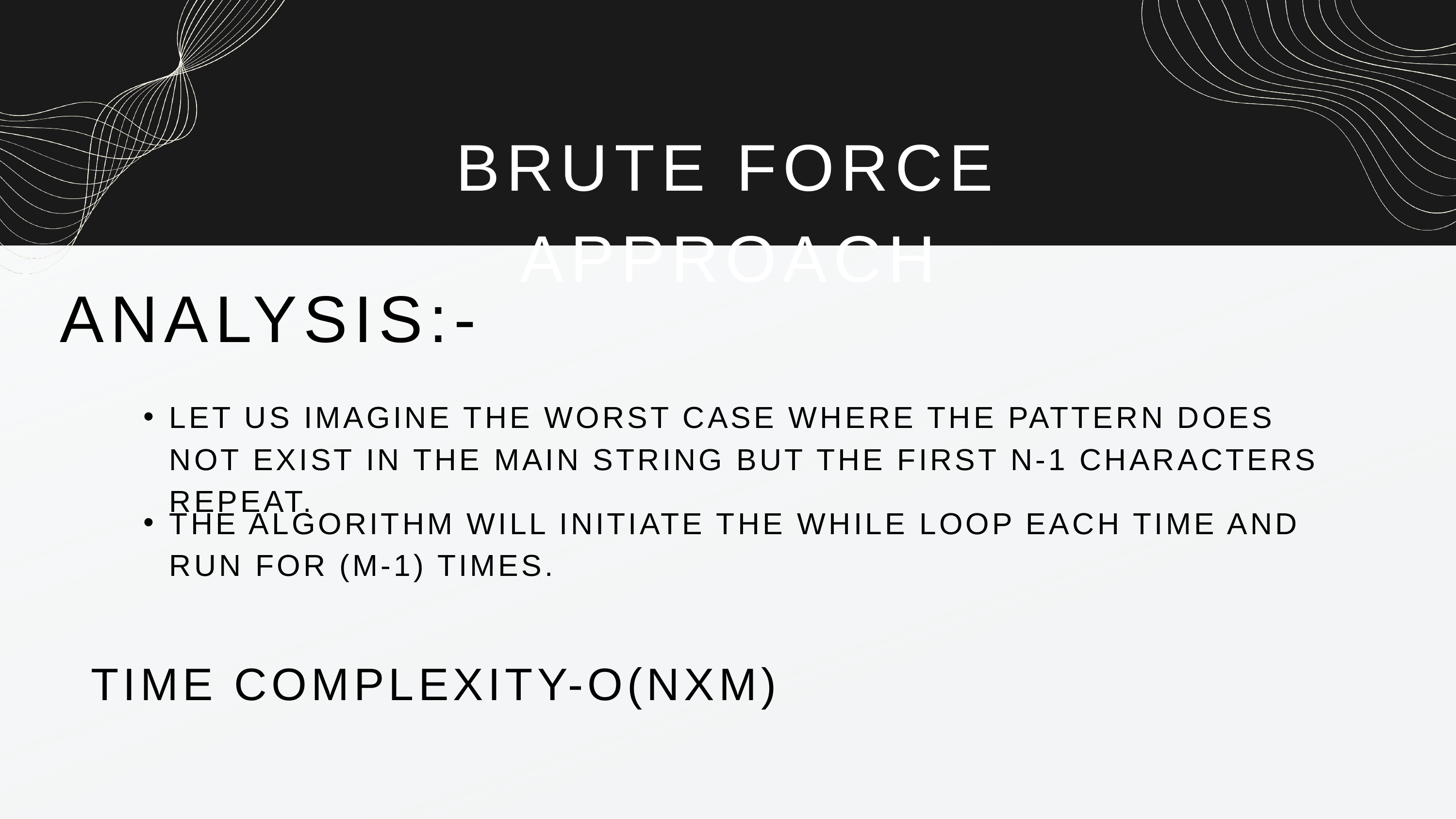

BRUTE FORCE APPROACH
ANALYSIS:-
LET US IMAGINE THE WORST CASE WHERE THE PATTERN DOES NOT EXIST IN THE MAIN STRING BUT THE FIRST N-1 CHARACTERS REPEAT.
THE ALGORITHM WILL INITIATE THE WHILE LOOP EACH TIME AND RUN FOR (M-1) TIMES.
TIME COMPLEXITY-O(NXM)